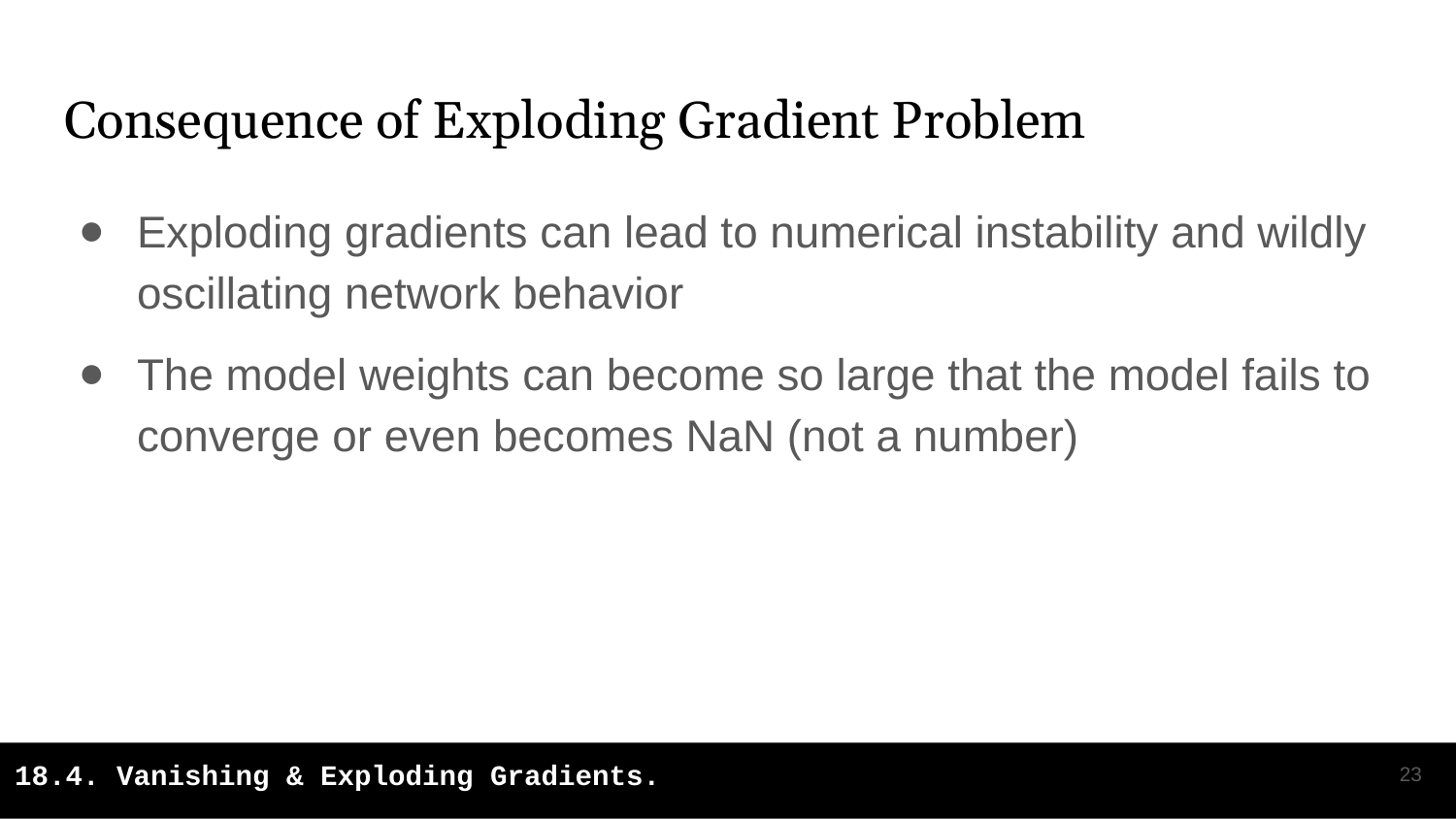

# Consequence of Exploding Gradient Problem
Exploding gradients can lead to numerical instability and wildly oscillating network behavior
The model weights can become so large that the model fails to converge or even becomes NaN (not a number)
23
18.4. Vanishing & Exploding Gradients.